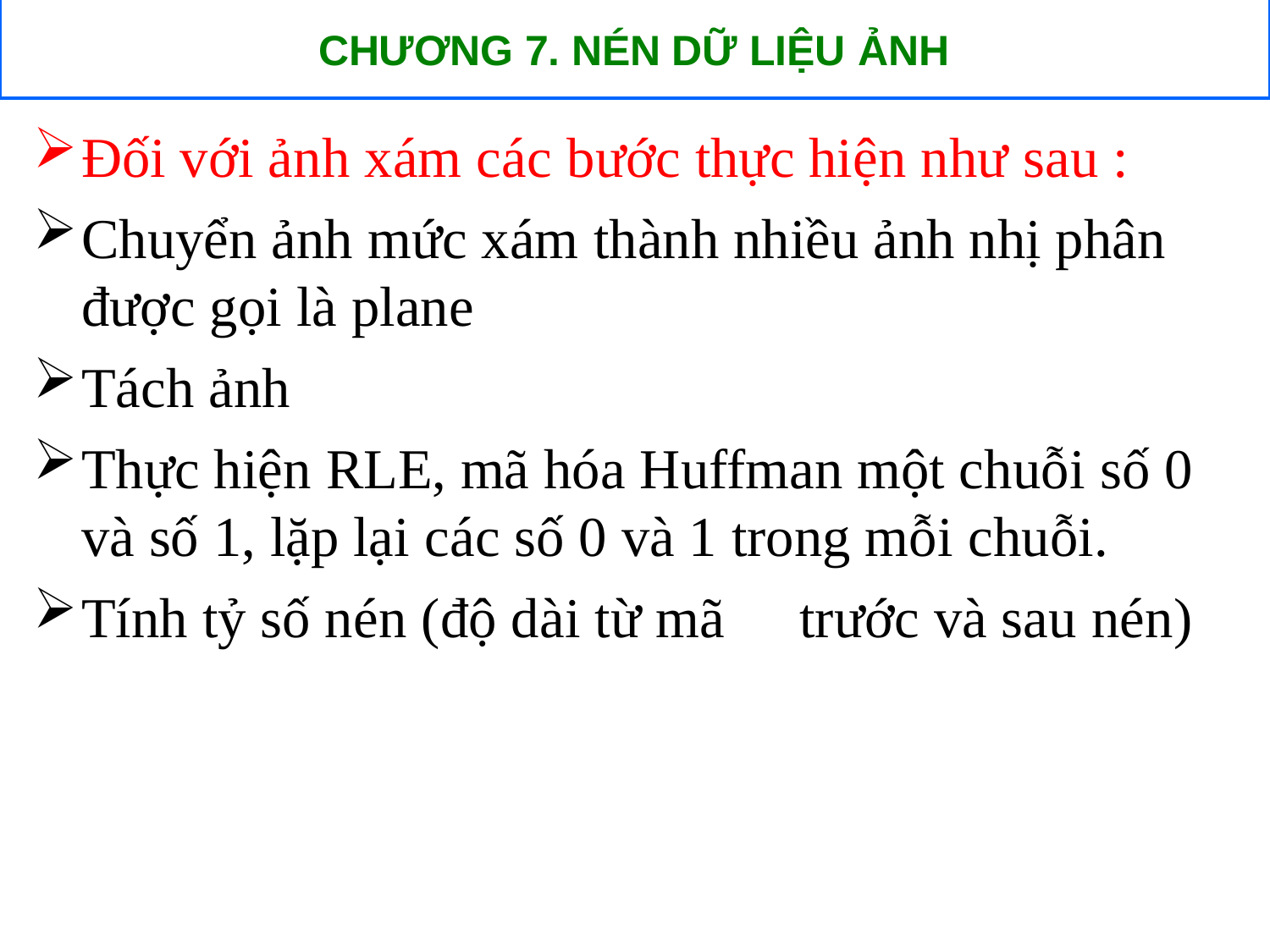

Đối với ảnh xám các bước thực hiện như sau :
Chuyển ảnh mức xám thành nhiều ảnh nhị phân  được gọi là plane
Tách ảnh
Thực hiện RLE, mã hóa Huffman một chuỗi số 0  và số 1, lặp lại các số 0 và 1 trong mỗi chuỗi.
Tính tỷ số nén (độ dài từ mã	trước và sau nén)